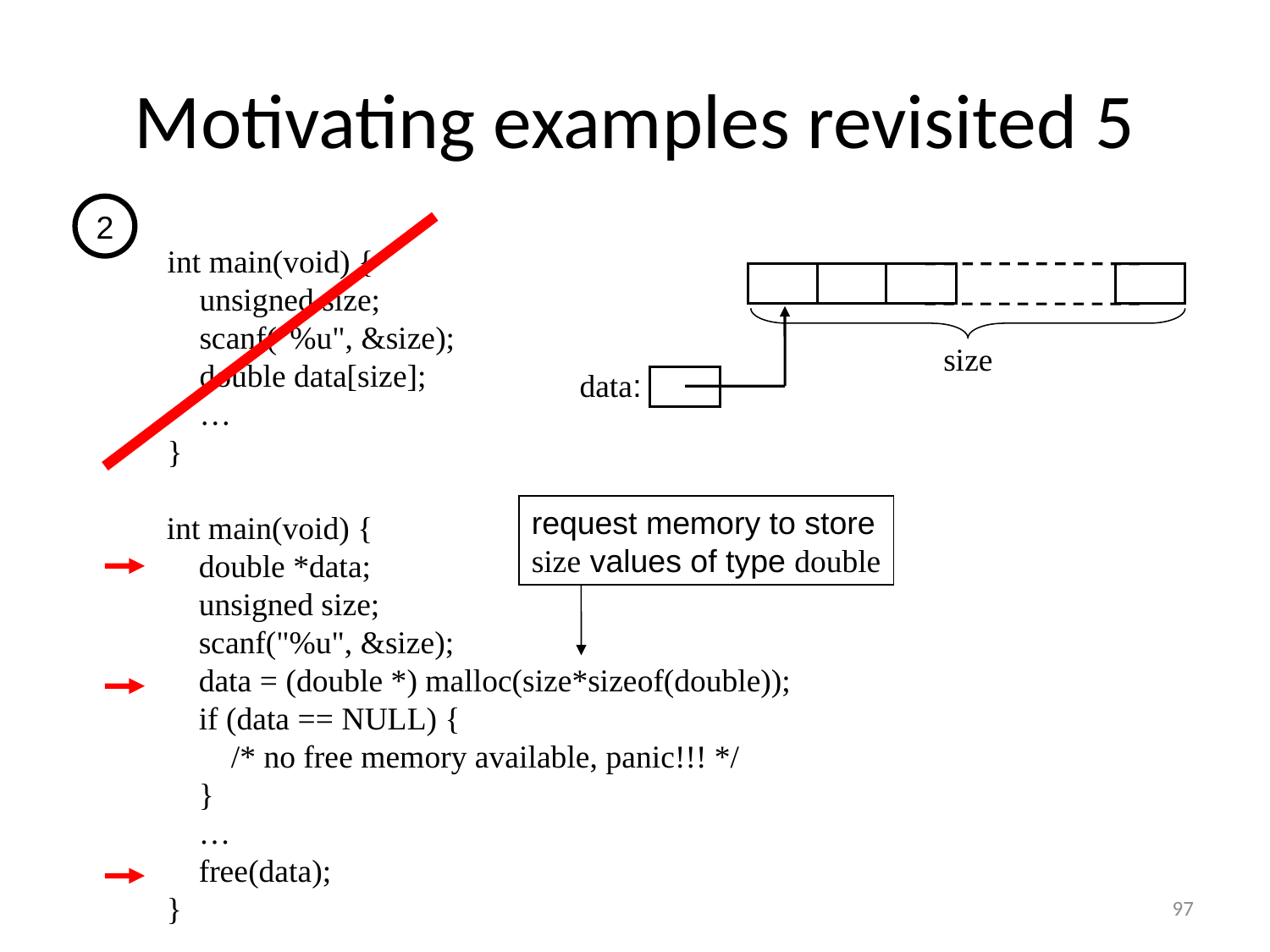

# Motivating examples revisited 5

2
int main(void) {
    unsigned size;
    scanf("%u", &size);
    double data[size];
    …
}

size
data:

request memory to store
size values of type double

int main(void) {
    double *data;
    unsigned size;
    scanf("%u", &size);
    data = (double *) malloc(size*sizeof(double));
    if (data == NULL) {
        /* no free memory available, panic!!! */
    }
    …
    free(data);
}

97